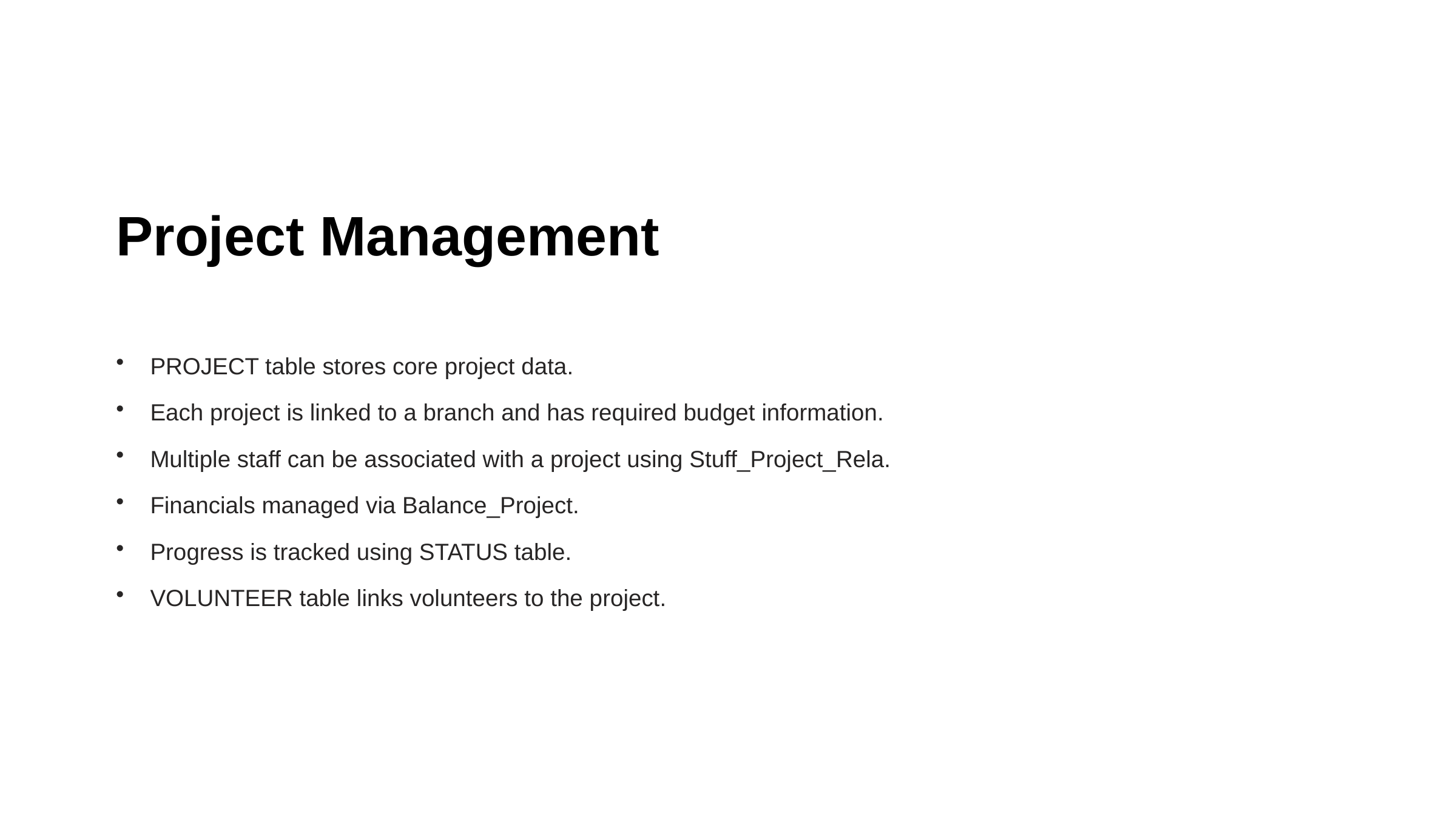

Project Management
PROJECT table stores core project data.
Each project is linked to a branch and has required budget information.
Multiple staff can be associated with a project using Stuff_Project_Rela.
Financials managed via Balance_Project.
Progress is tracked using STATUS table.
VOLUNTEER table links volunteers to the project.